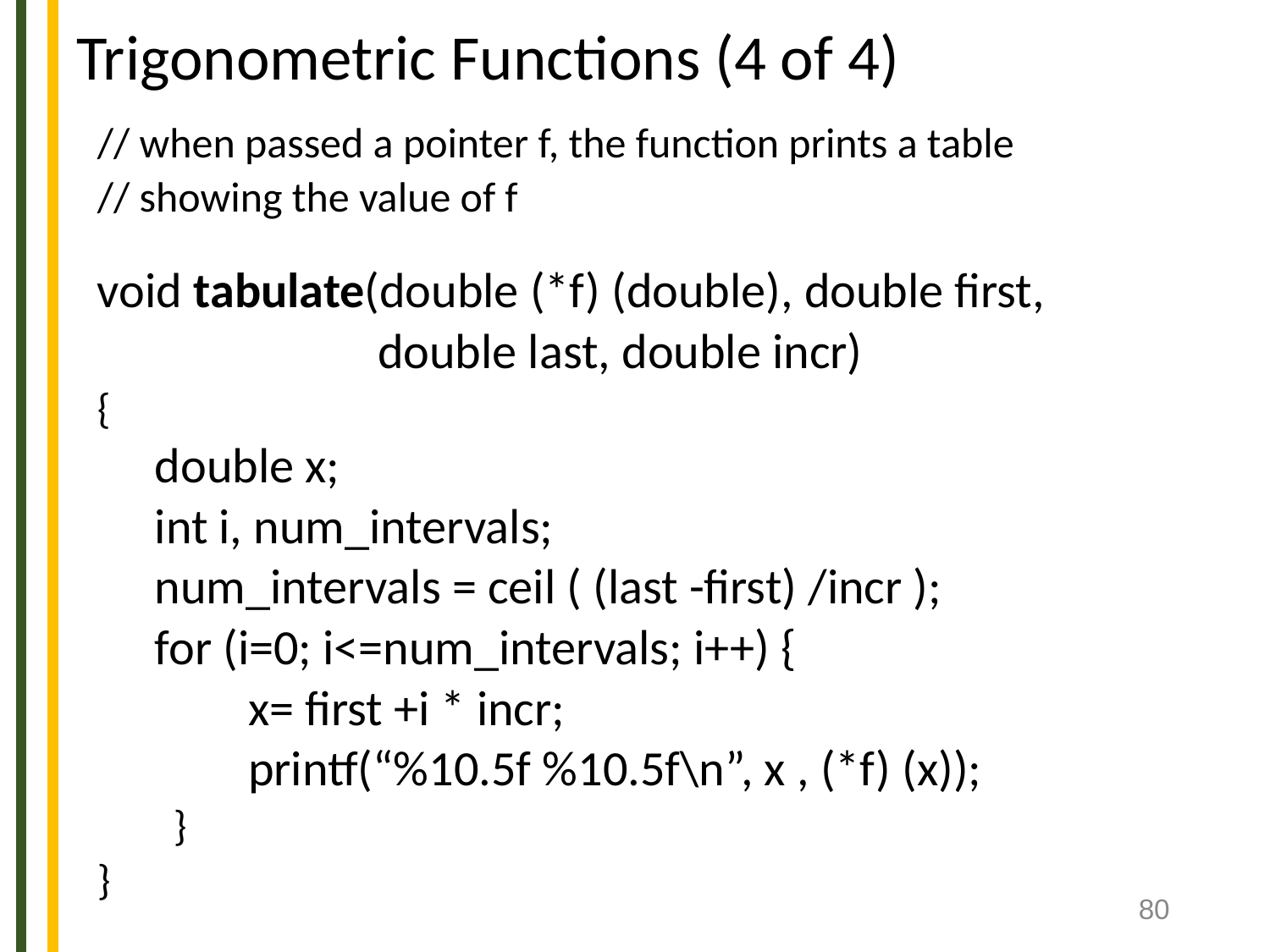

# Trigonometric Functions (4 of 4)
// when passed a pointer f, the function prints a table
// showing the value of f

void tabulate(double (*f) (double), double first,
                         double last, double incr)
{
	   double x;
	   int i, num_intervals;
	   num_intervals = ceil ( (last -first) /incr );
	   for (i=0; i<=num_intervals; i++) {
		x= first +i * incr;
		printf(“%10.5f %10.5f\n”, x , (*f) (x));
        }
}
80